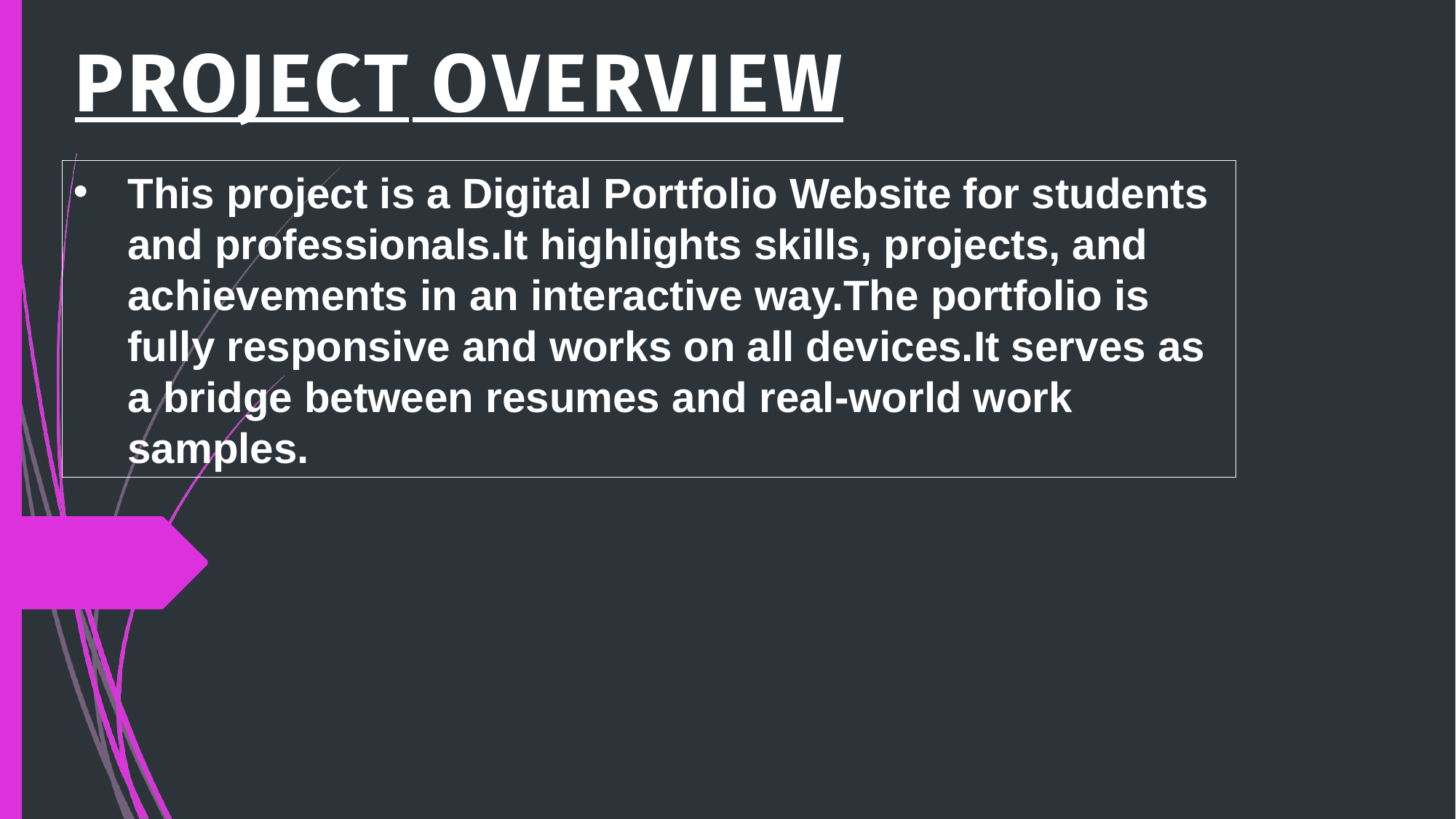

# PROJECT OVERVIEW
This project is a Digital Portfolio Website for students and professionals.It highlights skills, projects, and achievements in an interactive way.The portfolio is fully responsive and works on all devices.It serves as a bridge between resumes and real-world work samples.